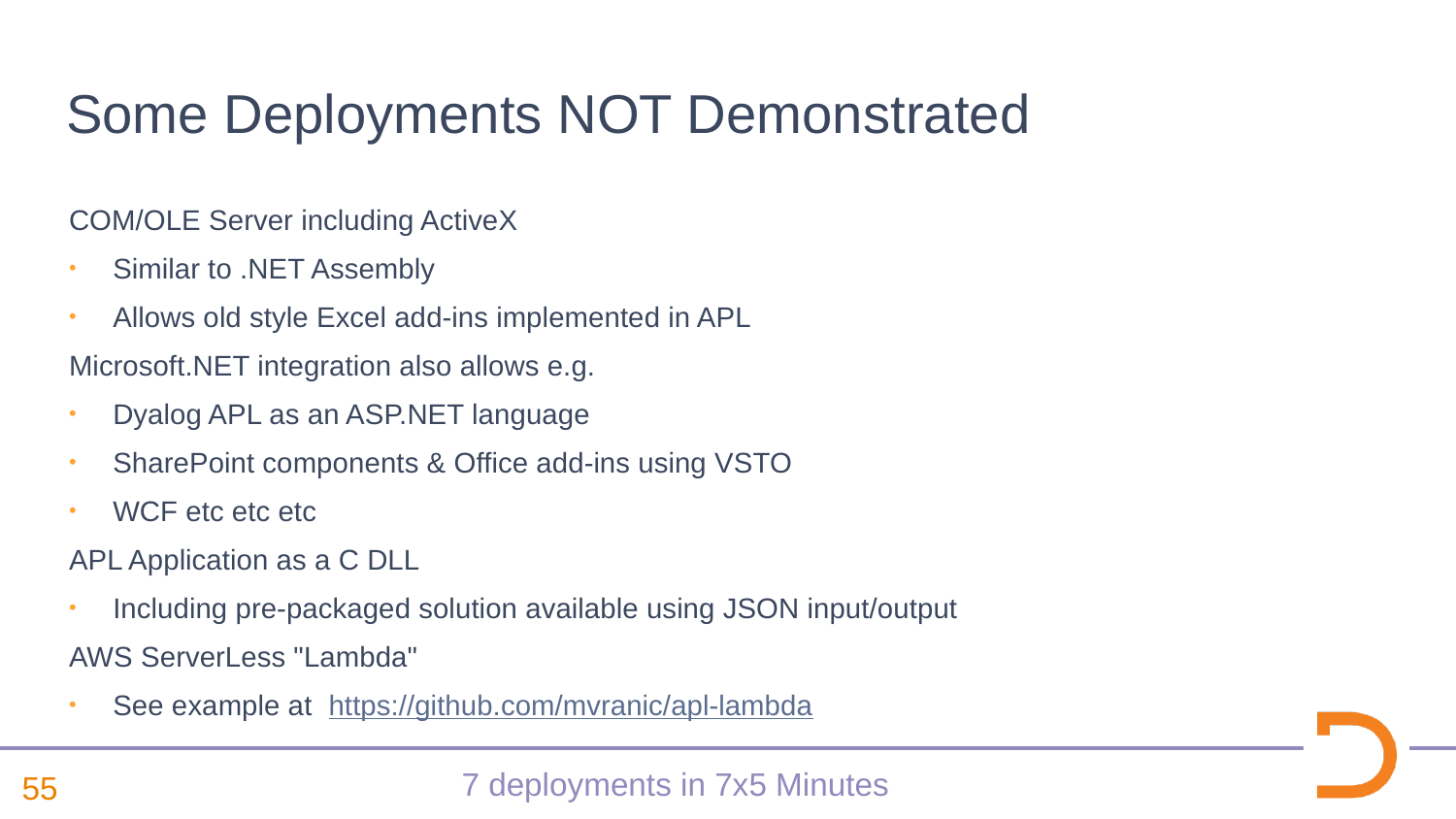

# Some Deployments NOT Demonstrated
COM/OLE Server including ActiveX
Similar to .NET Assembly
Allows old style Excel add-ins implemented in APL
Microsoft.NET integration also allows e.g.
Dyalog APL as an ASP.NET language
SharePoint components & Office add-ins using VSTO
WCF etc etc etc
APL Application as a C DLL
Including pre-packaged solution available using JSON input/output
AWS ServerLess "Lambda"
See example at  https://github.com/mvranic/apl-lambda